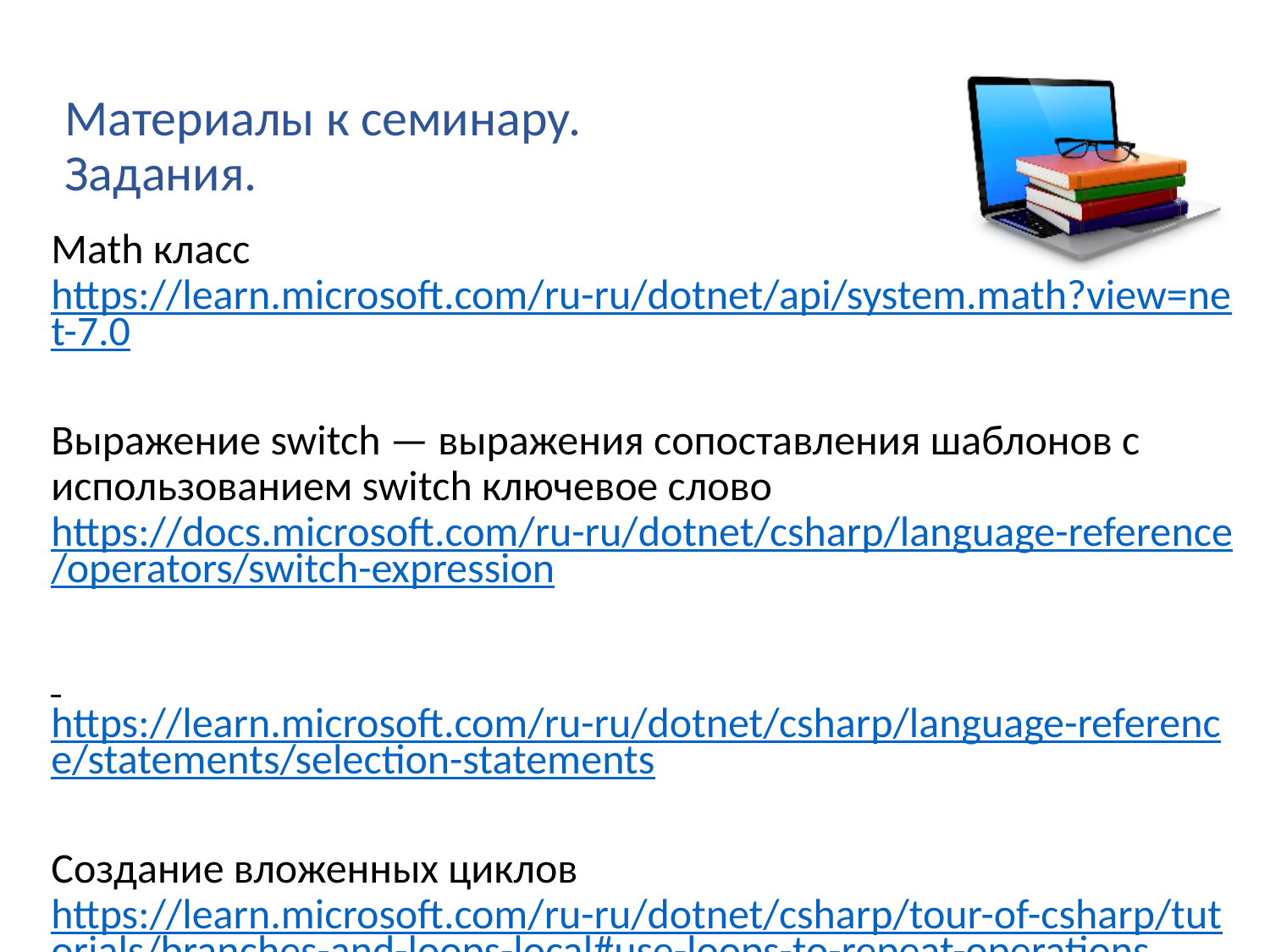

# Материалы к семинару. Задания.
Math класс https://learn.microsoft.com/ru-ru/dotnet/api/system.math?view=net-7.0
Выражение switch — выражения сопоставления шаблонов с использованием switch ключевое слово https://docs.microsoft.com/ru-ru/dotnet/csharp/language-reference/operators/switch-expression
 https://learn.microsoft.com/ru-ru/dotnet/csharp/language-reference/statements/selection-statements
Создание вложенных циклов https://learn.microsoft.com/ru-ru/dotnet/csharp/tour-of-csharp/tutorials/branches-and-loops-local#use-loops-to-repeat-operations